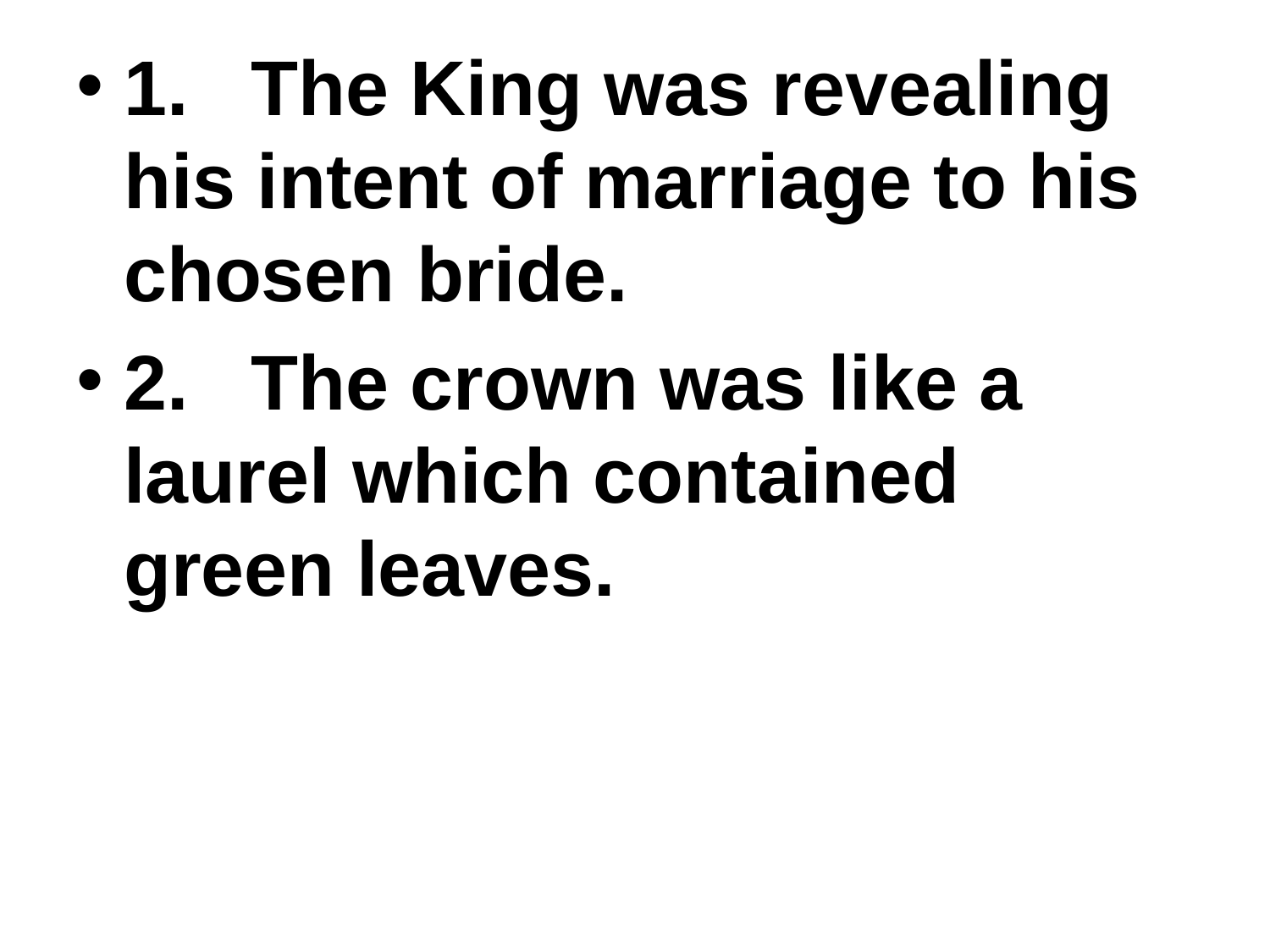

1.	The King was revealing his intent of marriage to his chosen bride.
2.	The crown was like a laurel which contained green leaves.